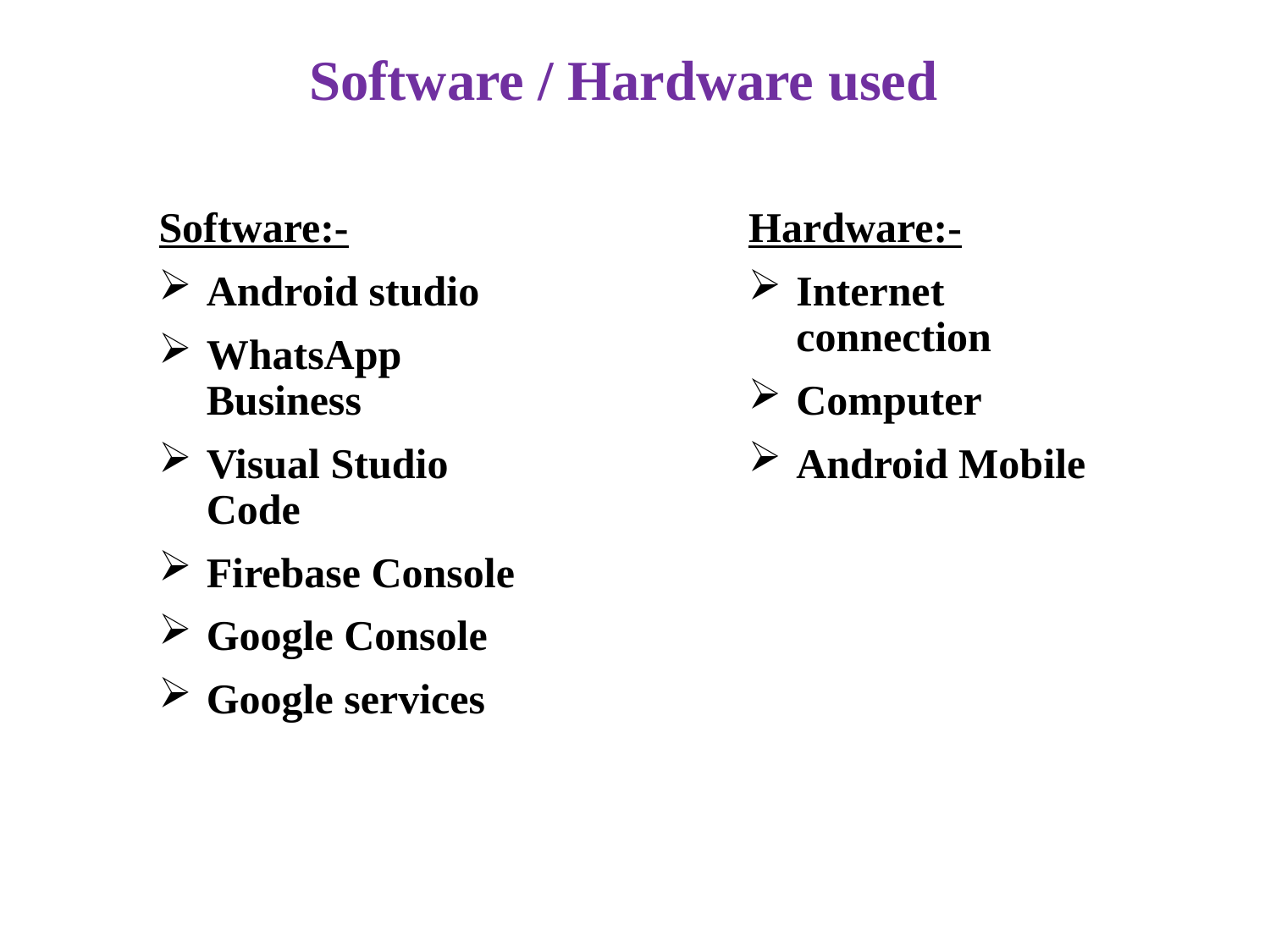

# Software / Hardware used
Software:-
Android studio
WhatsApp Business
Visual Studio Code
Firebase Console
Google Console
Google services
Hardware:-
Internet connection
Computer
Android Mobile